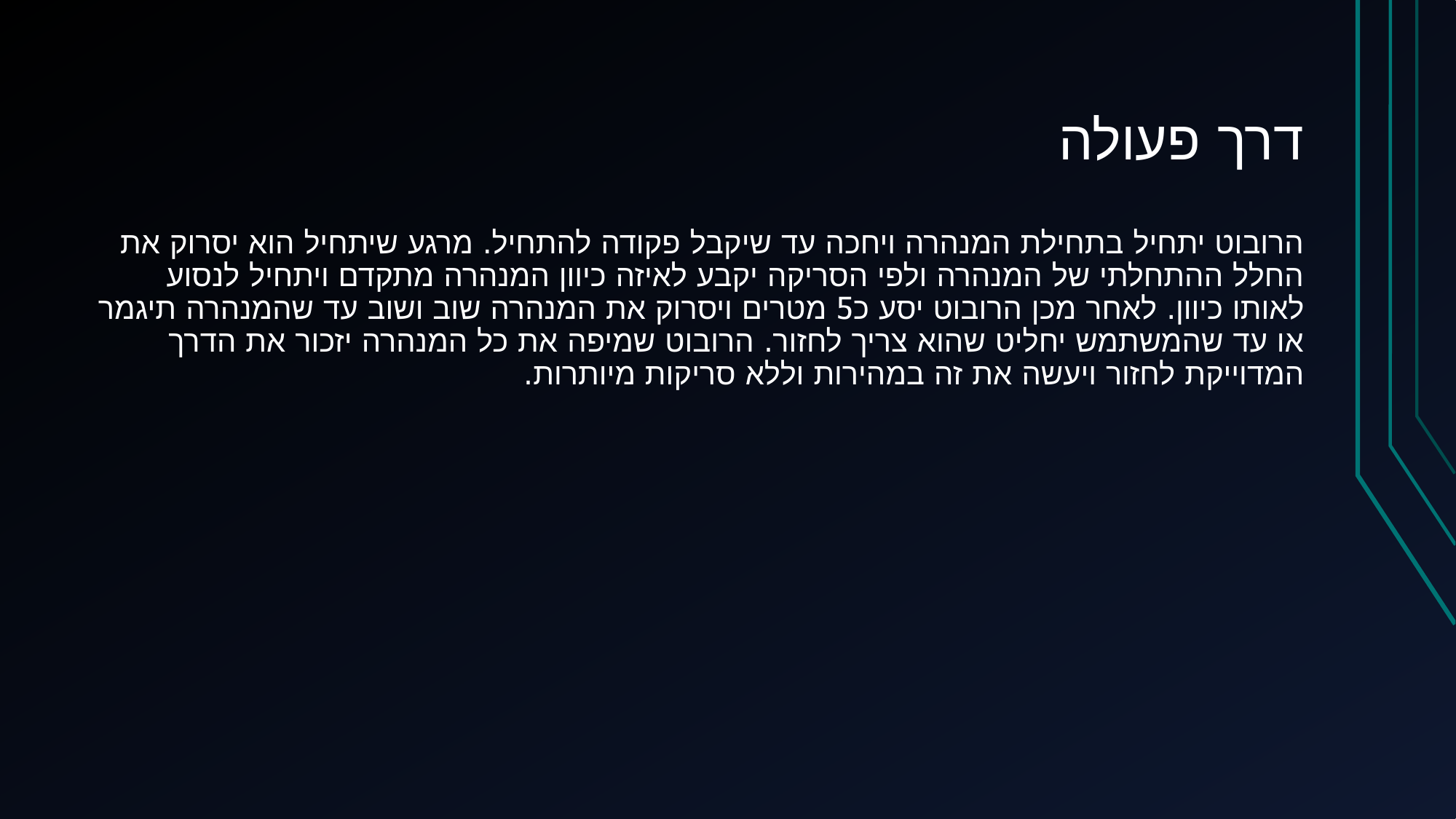

# דרך פעולה
הרובוט יתחיל בתחילת המנהרה ויחכה עד שיקבל פקודה להתחיל. מרגע שיתחיל הוא יסרוק את החלל ההתחלתי של המנהרה ולפי הסריקה יקבע לאיזה כיוון המנהרה מתקדם ויתחיל לנסוע לאותו כיוון. לאחר מכן הרובוט יסע כ5 מטרים ויסרוק את המנהרה שוב ושוב עד שהמנהרה תיגמר או עד שהמשתמש יחליט שהוא צריך לחזור. הרובוט שמיפה את כל המנהרה יזכור את הדרך המדוייקת לחזור ויעשה את זה במהירות וללא סריקות מיותרות.